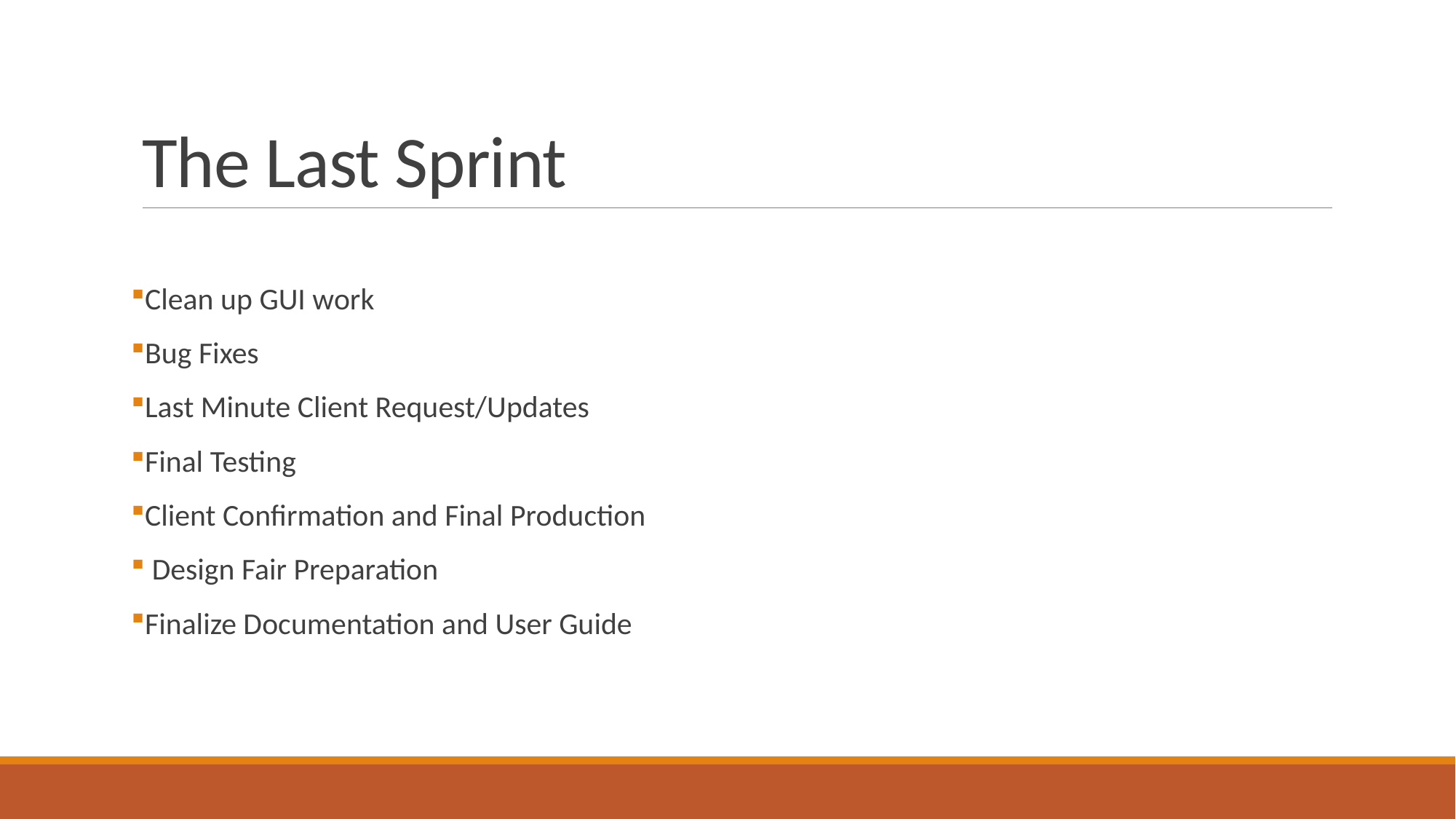

# The Last Sprint

Clean up GUI work
Bug Fixes
Last Minute Client Request/Updates
Final Testing
Client Confirmation and Final Production
 Design Fair Preparation
Finalize Documentation and User Guide